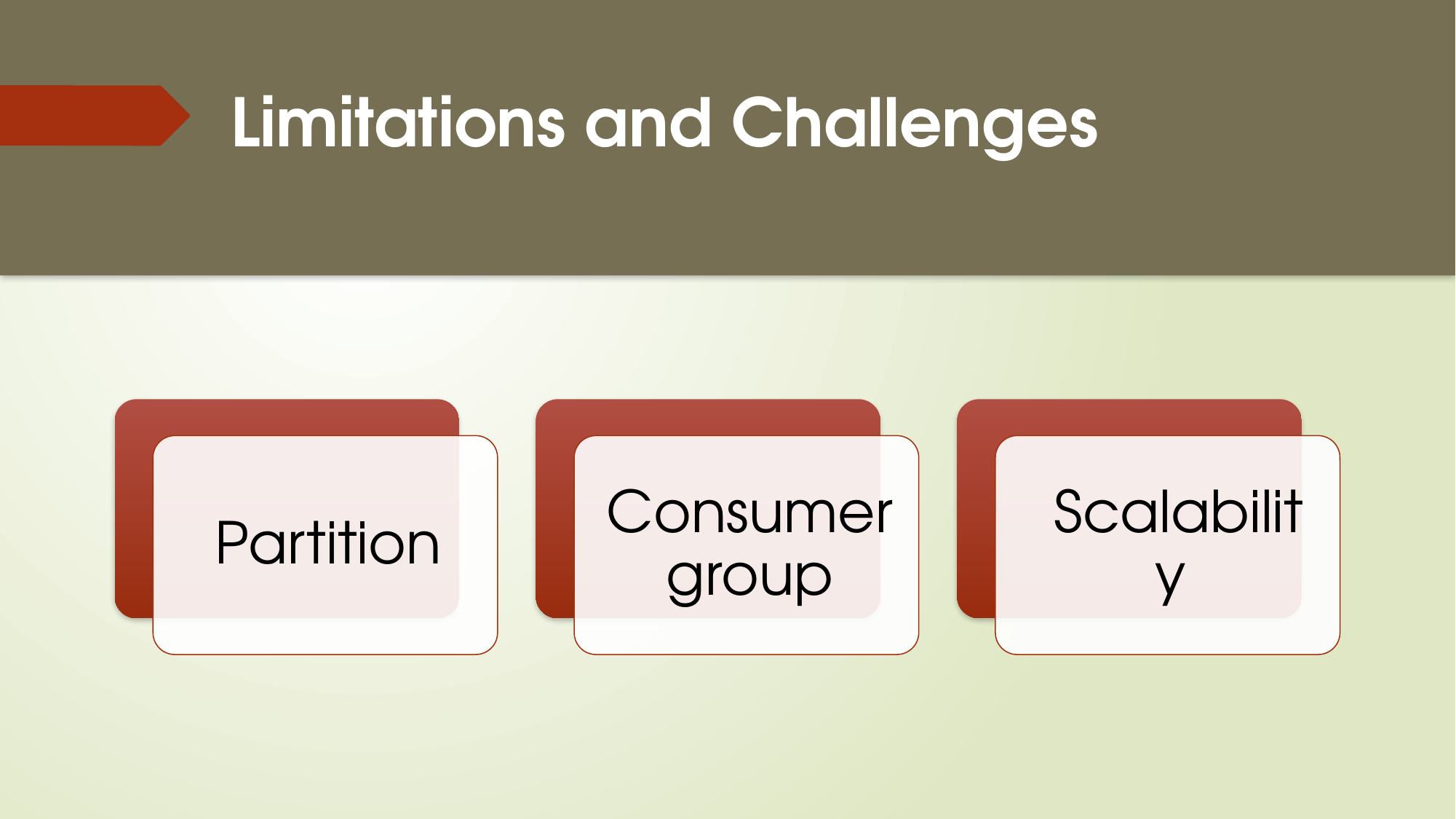

# Limitations and Challenges

Partition
Consumer group
 Scalability